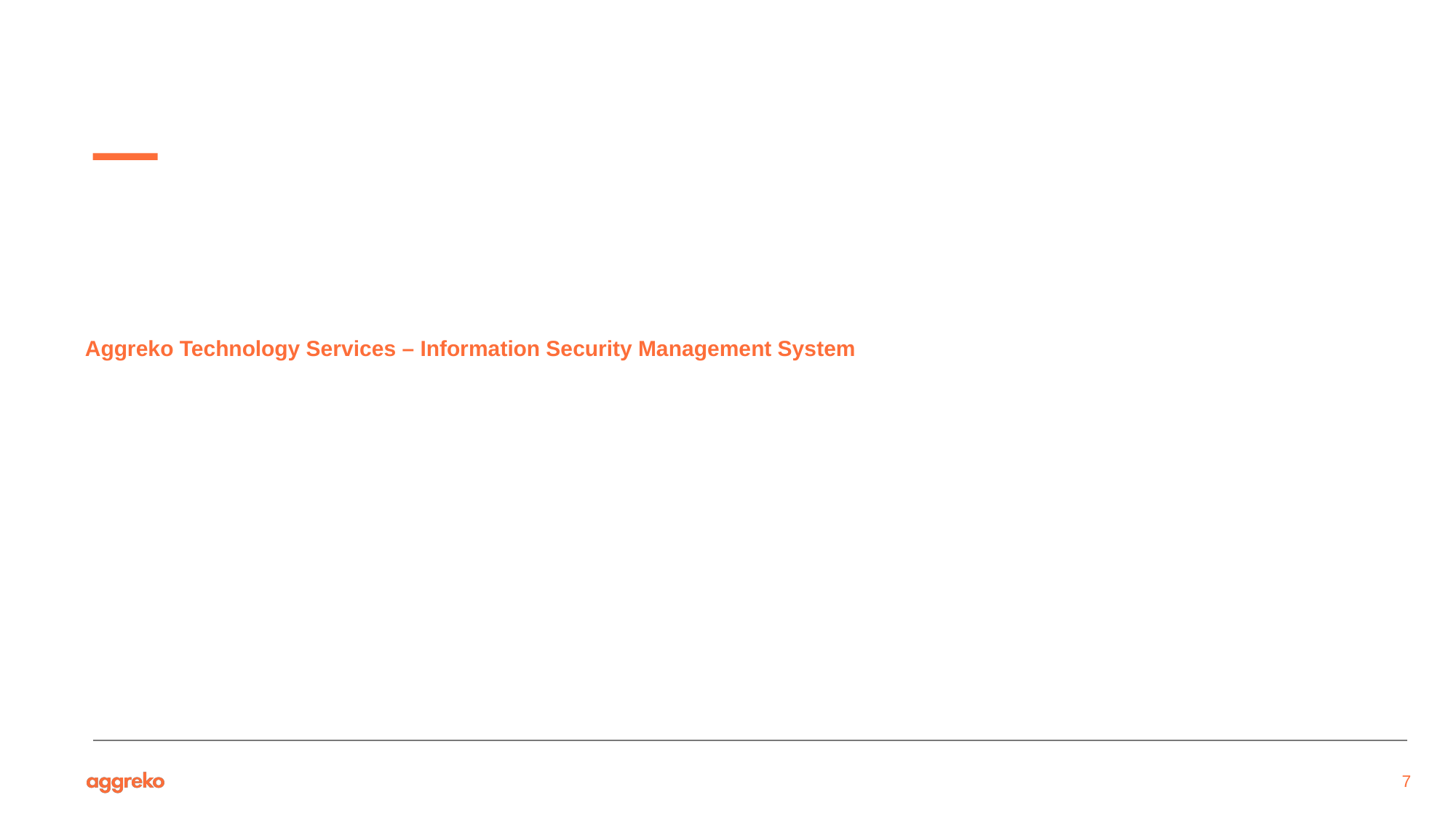

Aggreko Technology Services – Information Security Management System
7